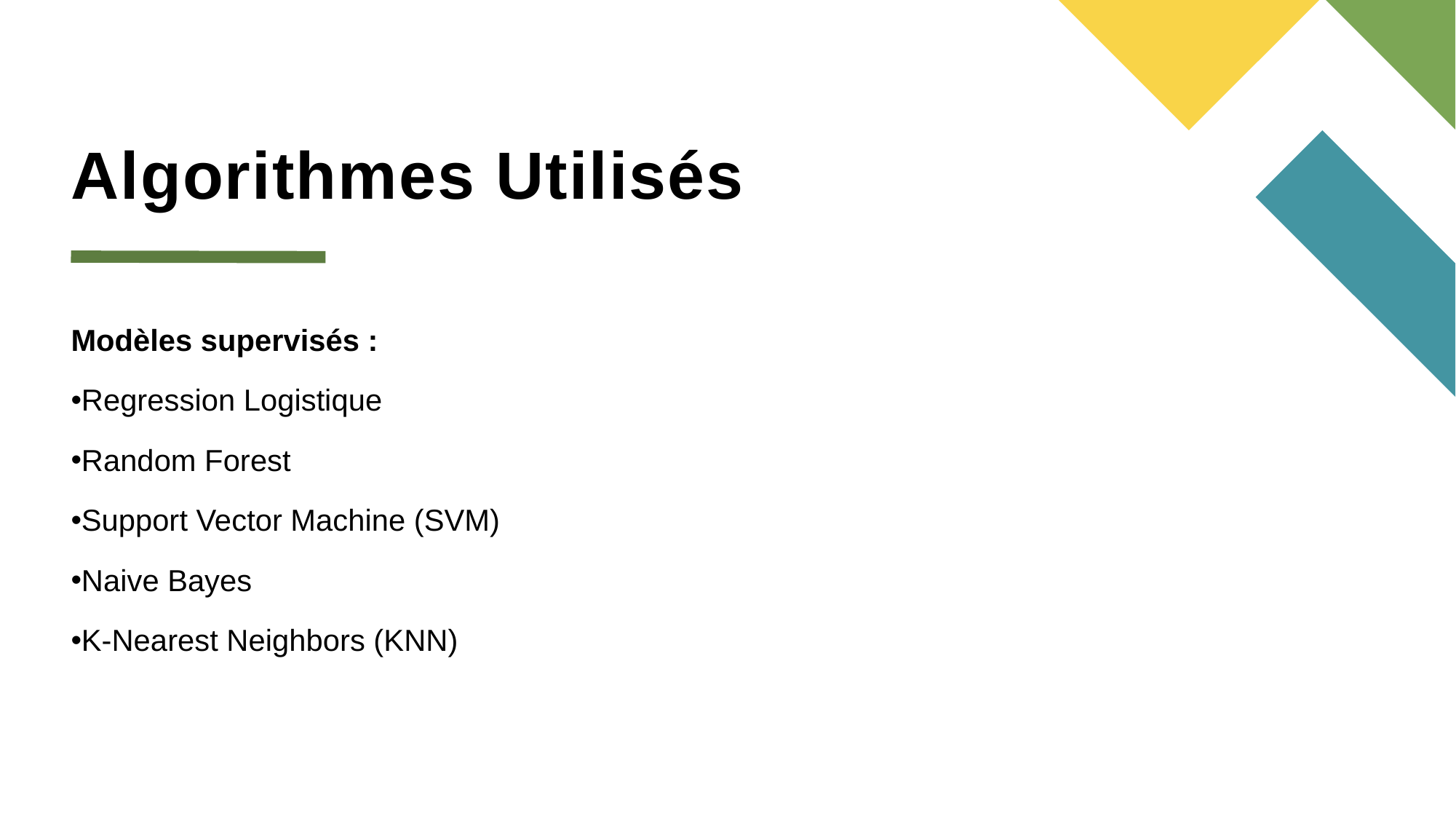

# Algorithmes Utilisés
Modèles supervisés :
Regression Logistique
Random Forest
Support Vector Machine (SVM)
Naive Bayes
K-Nearest Neighbors (KNN)